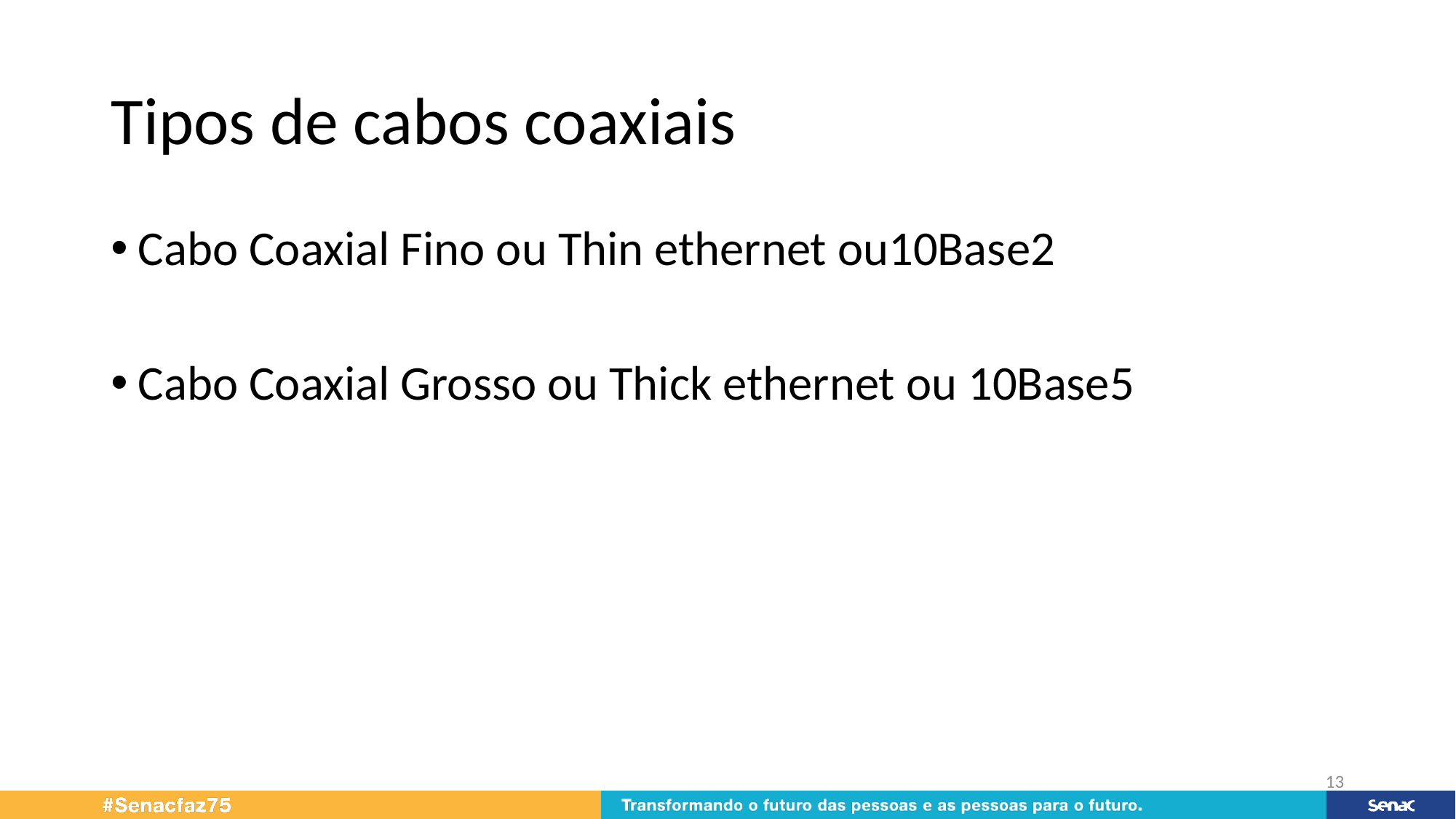

# Tipos de cabos coaxiais
Cabo Coaxial Fino ou Thin ethernet ou10Base2

Cabo Coaxial Grosso ou Thick ethernet ou 10Base5

13